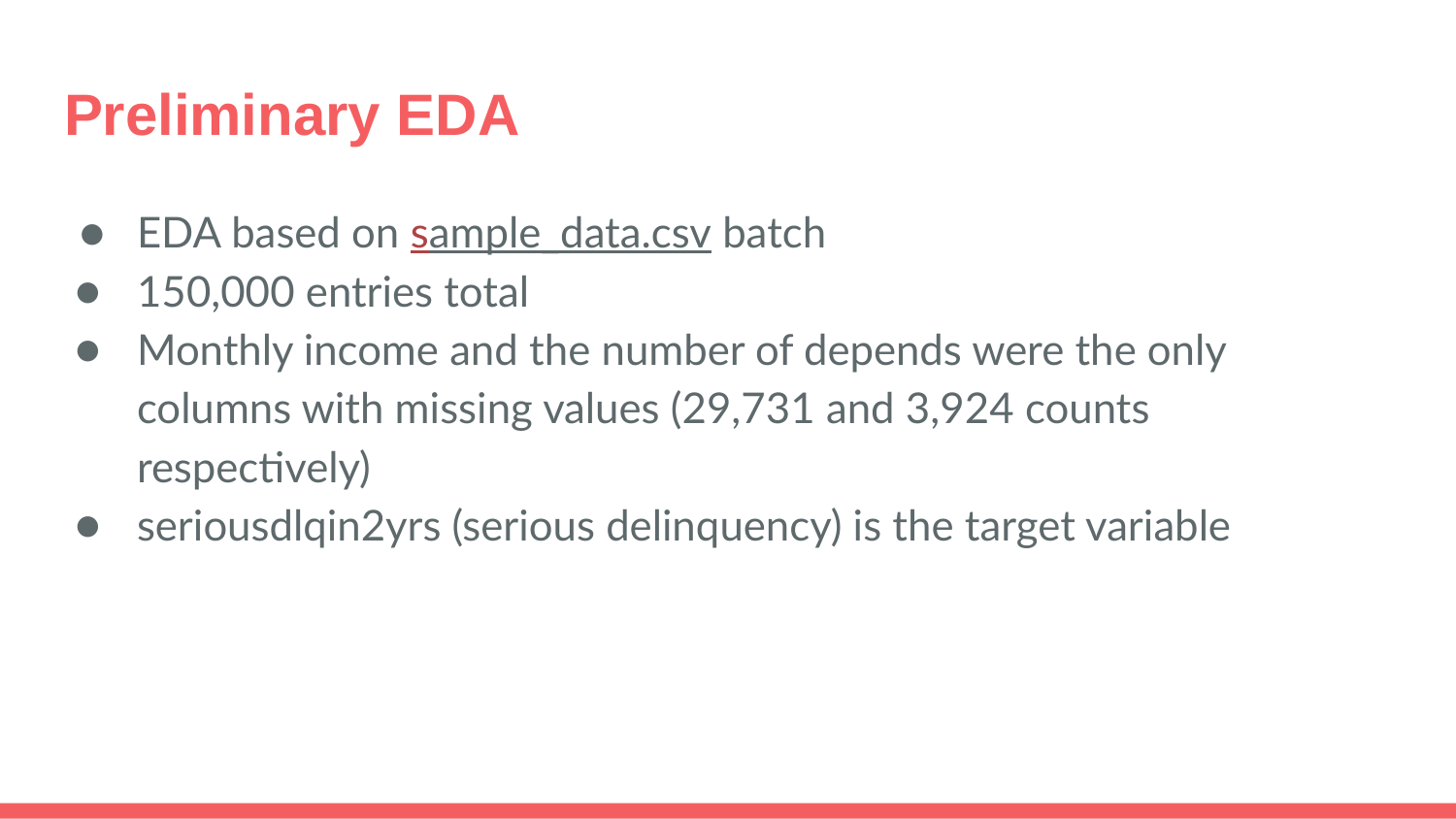

# Preliminary EDA
EDA based on sample_data.csv batch
150,000 entries total
Monthly income and the number of depends were the only columns with missing values (29,731 and 3,924 counts respectively)
seriousdlqin2yrs (serious delinquency) is the target variable